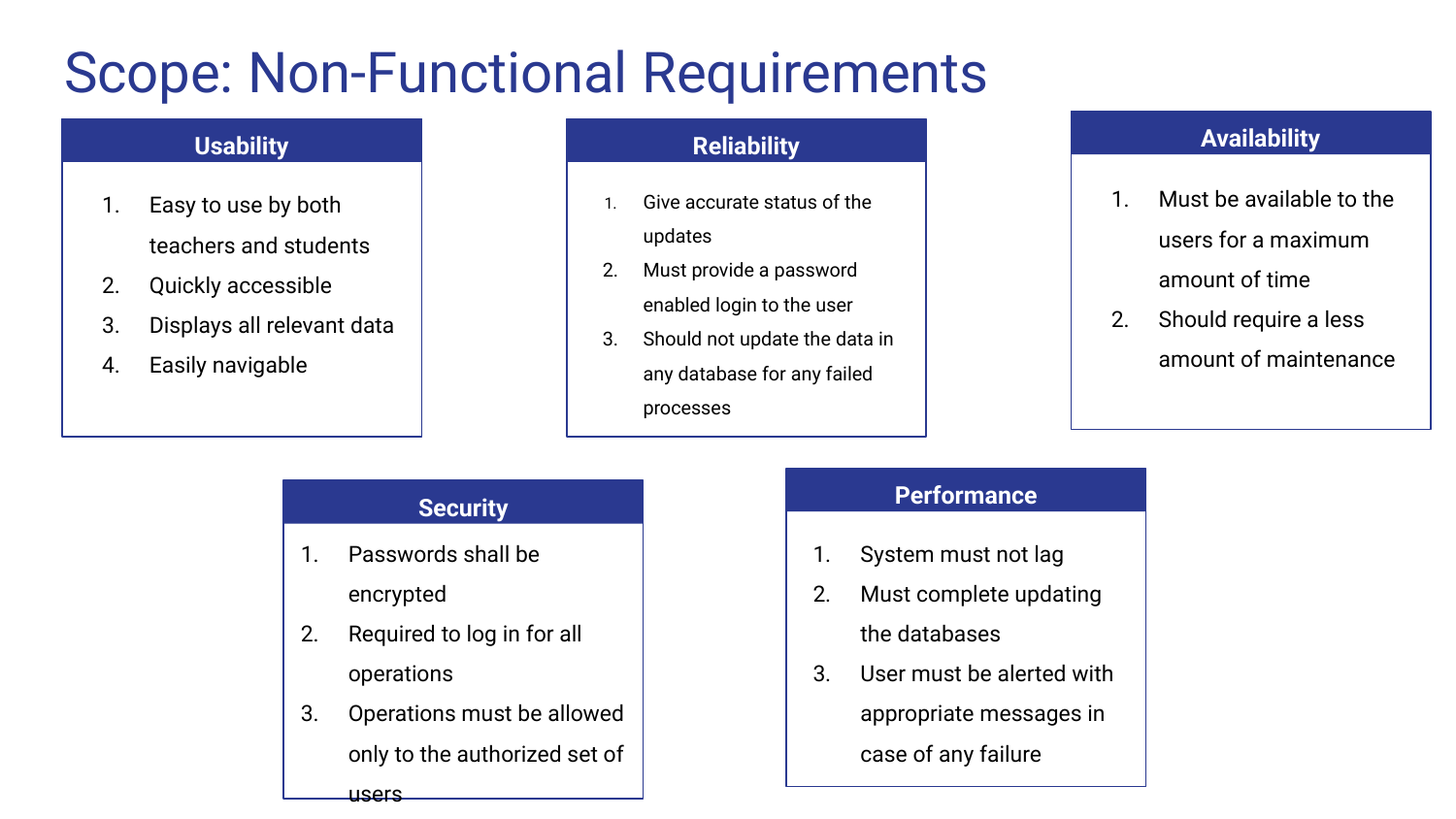

# Scope: Non-Functional Requirements
Availability
Usability
Reliability

Must be available to the users for a maximum amount of time
Should require a less amount of maintenance
Easy to use by both teachers and students
Quickly accessible
Displays all relevant data
Easily navigable
Give accurate status of the updates
Must provide a password enabled login to the user
Should not update the data in any database for any failed processes
Performance

Security

Passwords shall be encrypted
Required to log in for all operations
Operations must be allowed only to the authorized set of users
System must not lag
Must complete updating the databases
User must be alerted with appropriate messages in case of any failure